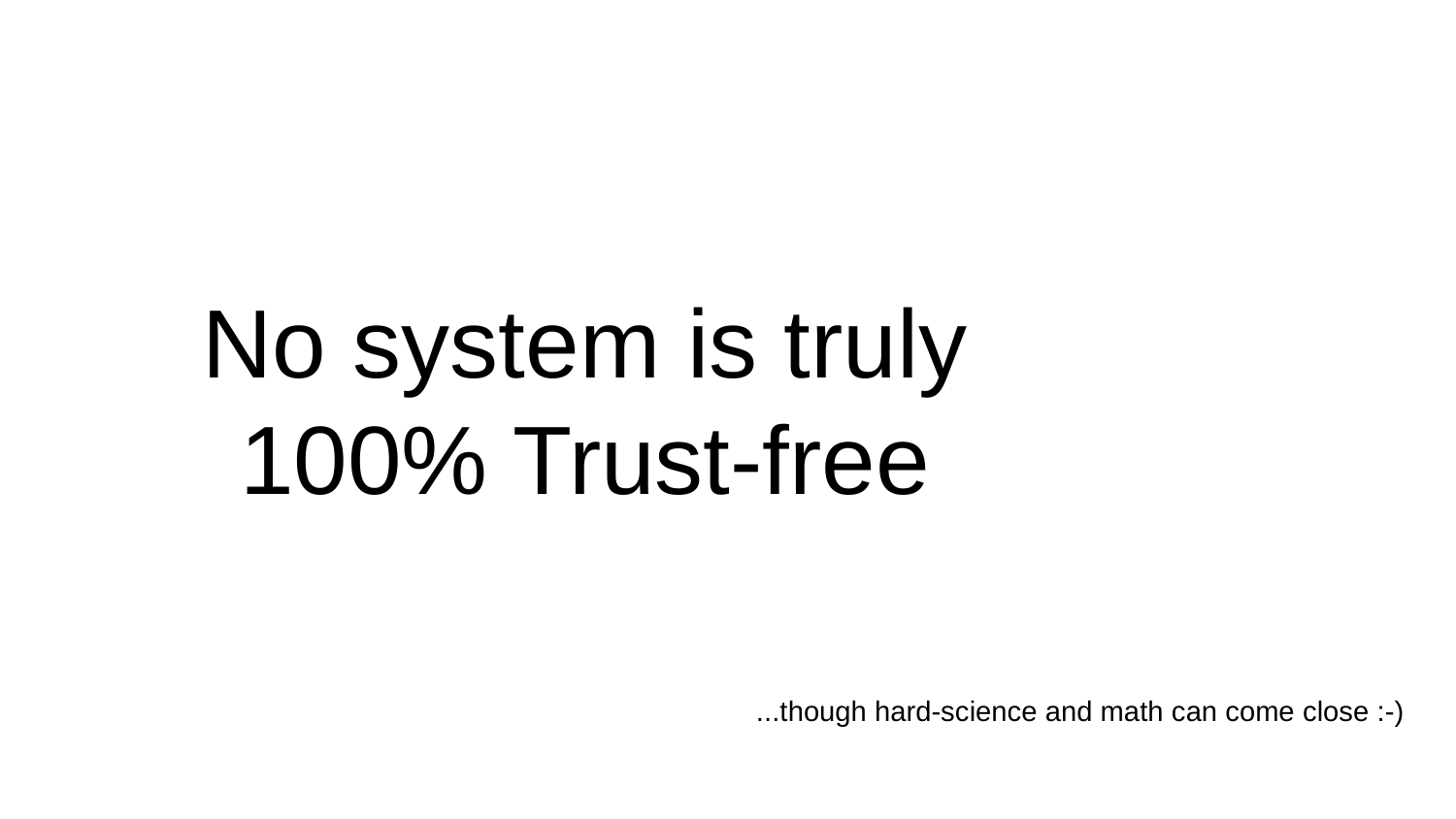

# No system is truly 100% Trust-free
...though hard-science and math can come close :-)